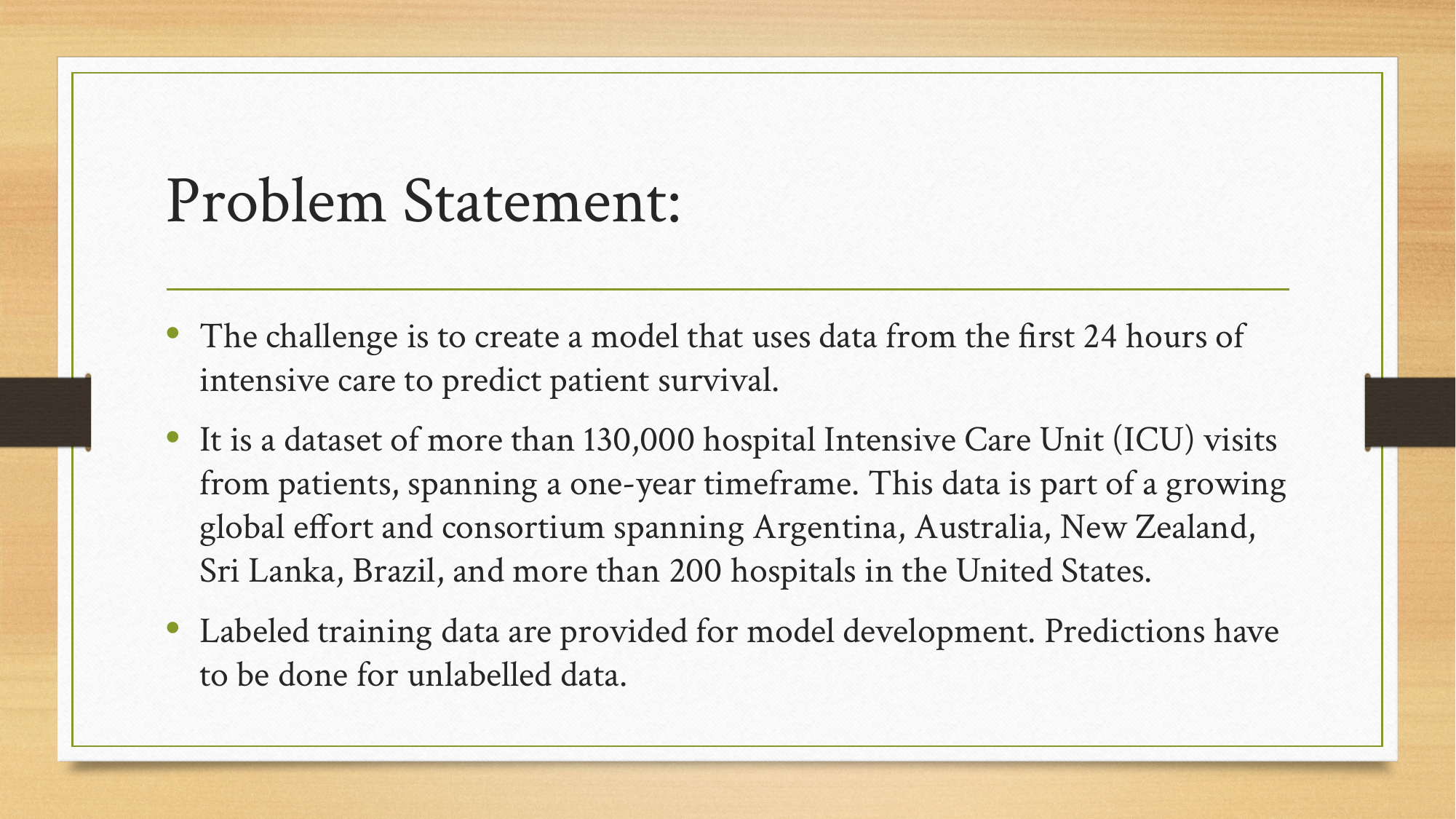

# Problem Statement:
The challenge is to create a model that uses data from the first 24 hours of intensive care to predict patient survival.
It is a dataset of more than 130,000 hospital Intensive Care Unit (ICU) visits from patients, spanning a one-year timeframe. This data is part of a growing global effort and consortium spanning Argentina, Australia, New Zealand, Sri Lanka, Brazil, and more than 200 hospitals in the United States.
Labeled training data are provided for model development. Predictions have to be done for unlabelled data.